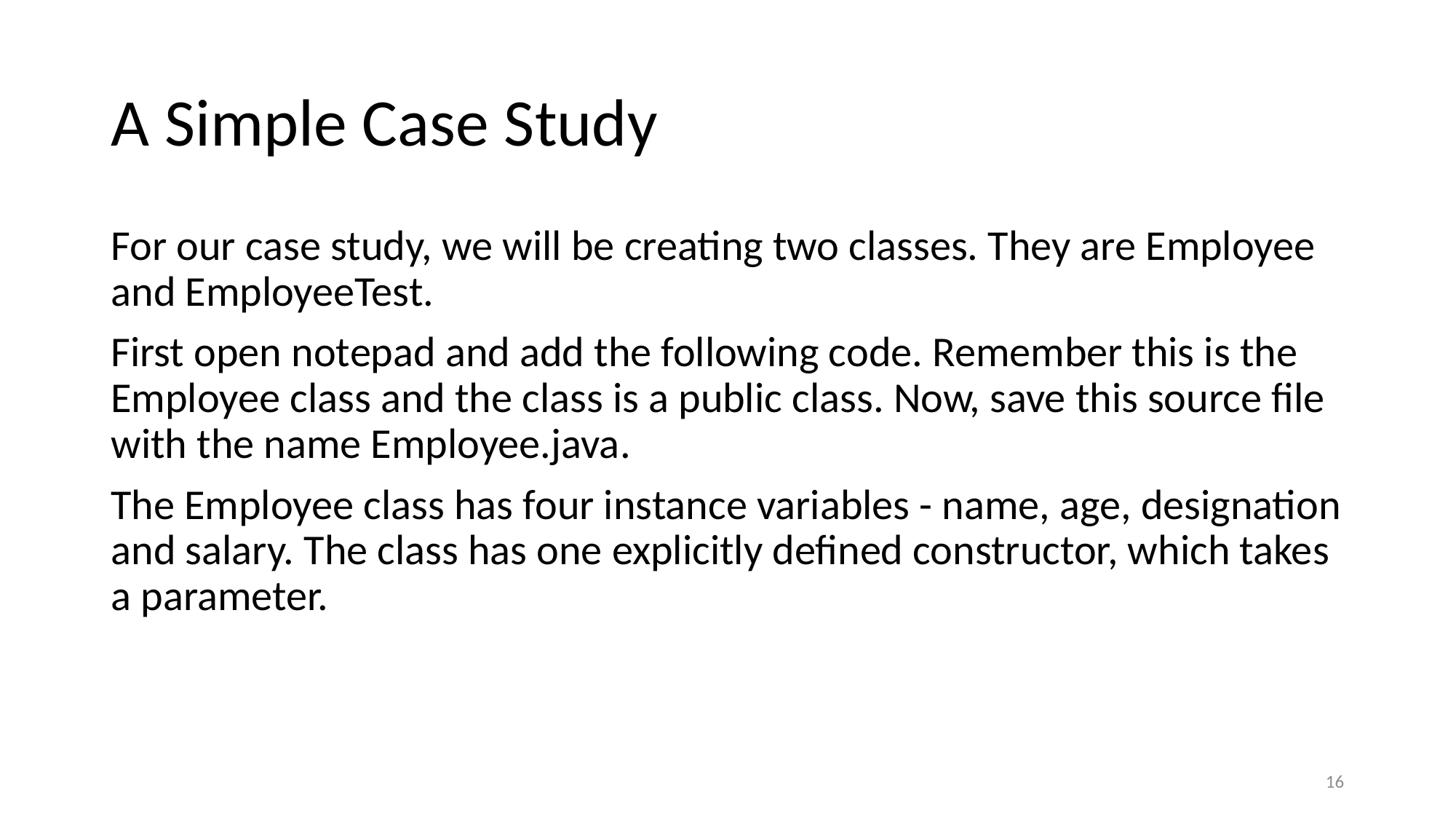

# A Simple Case Study
For our case study, we will be creating two classes. They are Employee and EmployeeTest.
First open notepad and add the following code. Remember this is the Employee class and the class is a public class. Now, save this source file with the name Employee.java.
The Employee class has four instance variables - name, age, designation and salary. The class has one explicitly defined constructor, which takes a parameter.

16